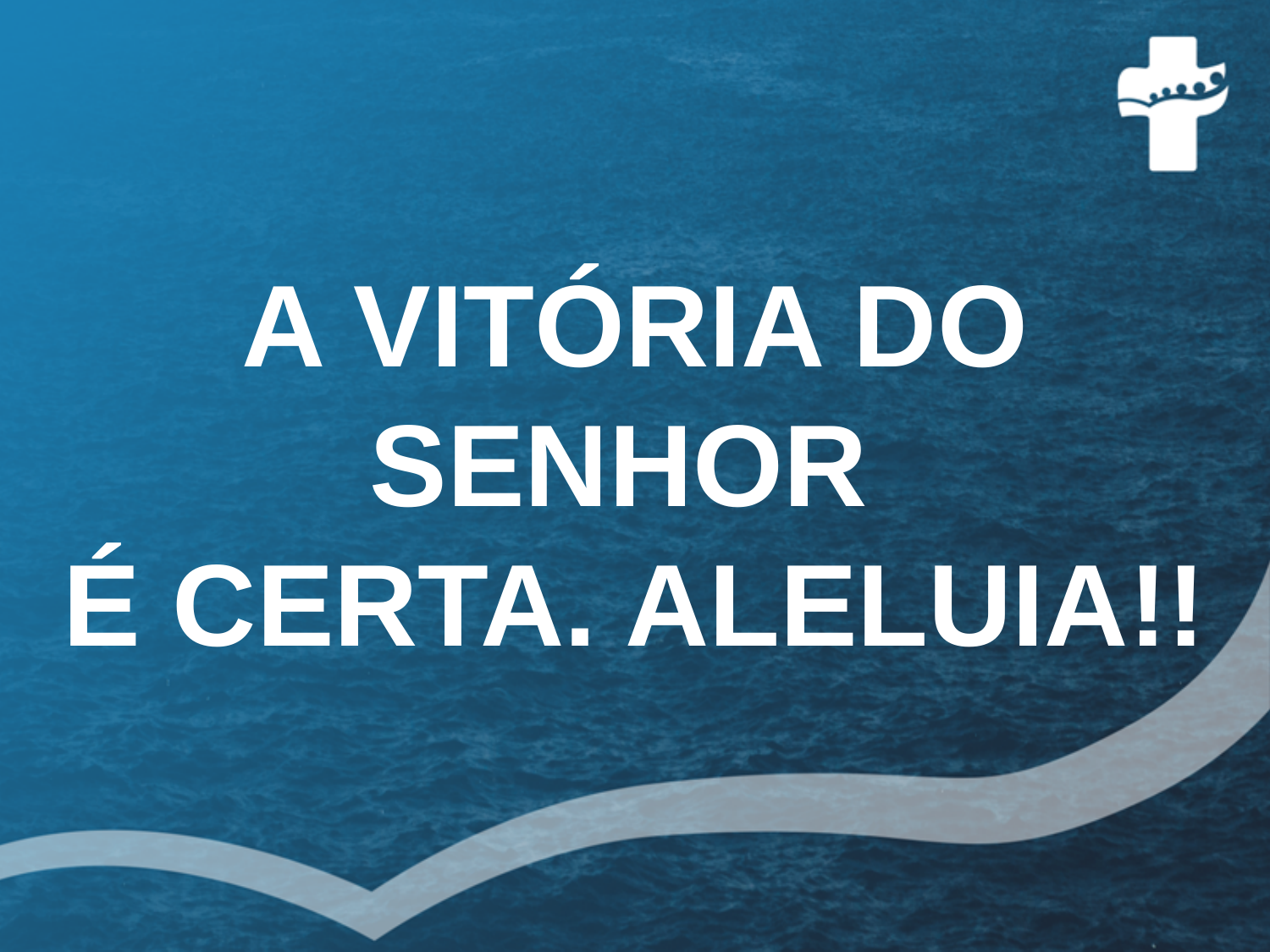

# A VITÓRIA DO SENHOR É CERTA. ALELUIA!!